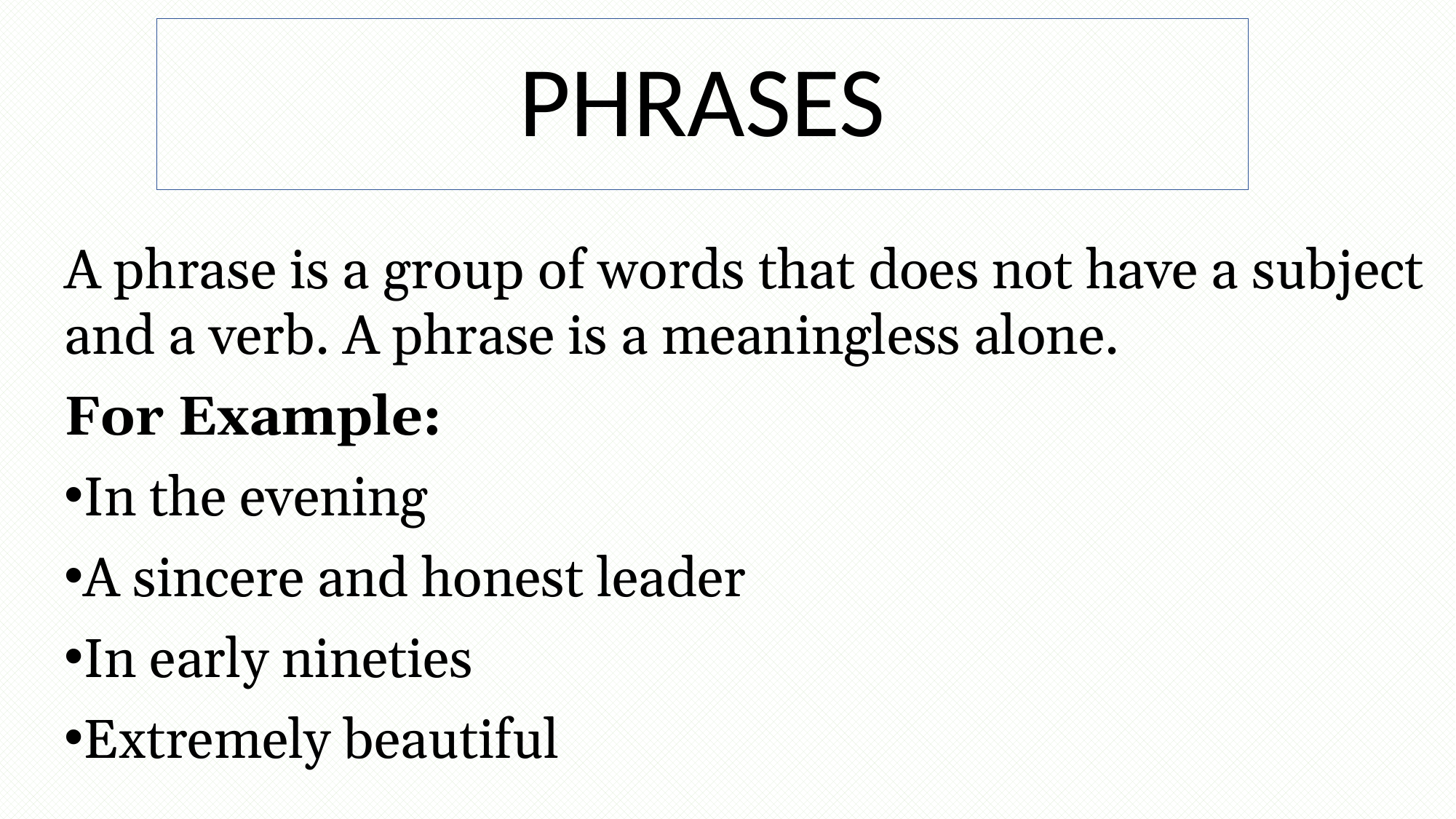

PHRASES
A phrase is a group of words that does not have a subject and a verb. A phrase is a meaningless alone.
For Example:
In the evening
A sincere and honest leader
In early nineties
Extremely beautiful